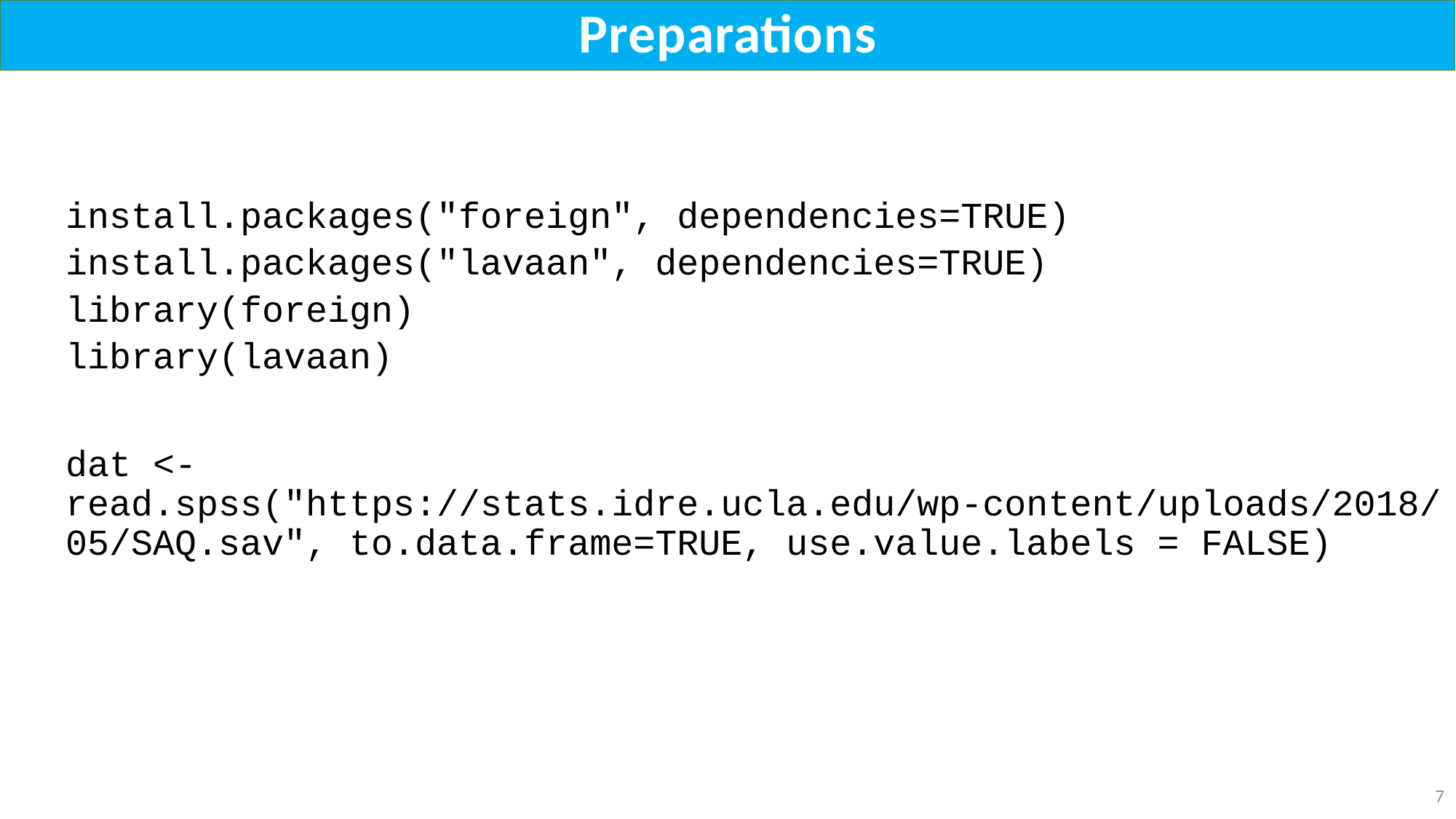

# Preparations

install.packages("foreign", dependencies=TRUE)
install.packages("lavaan", dependencies=TRUE)
library(foreign)
library(lavaan)

dat <- read.spss("https://stats.idre.ucla.edu/wp-content/uploads/2018/05/SAQ.sav", to.data.frame=TRUE, use.value.labels = FALSE)
7